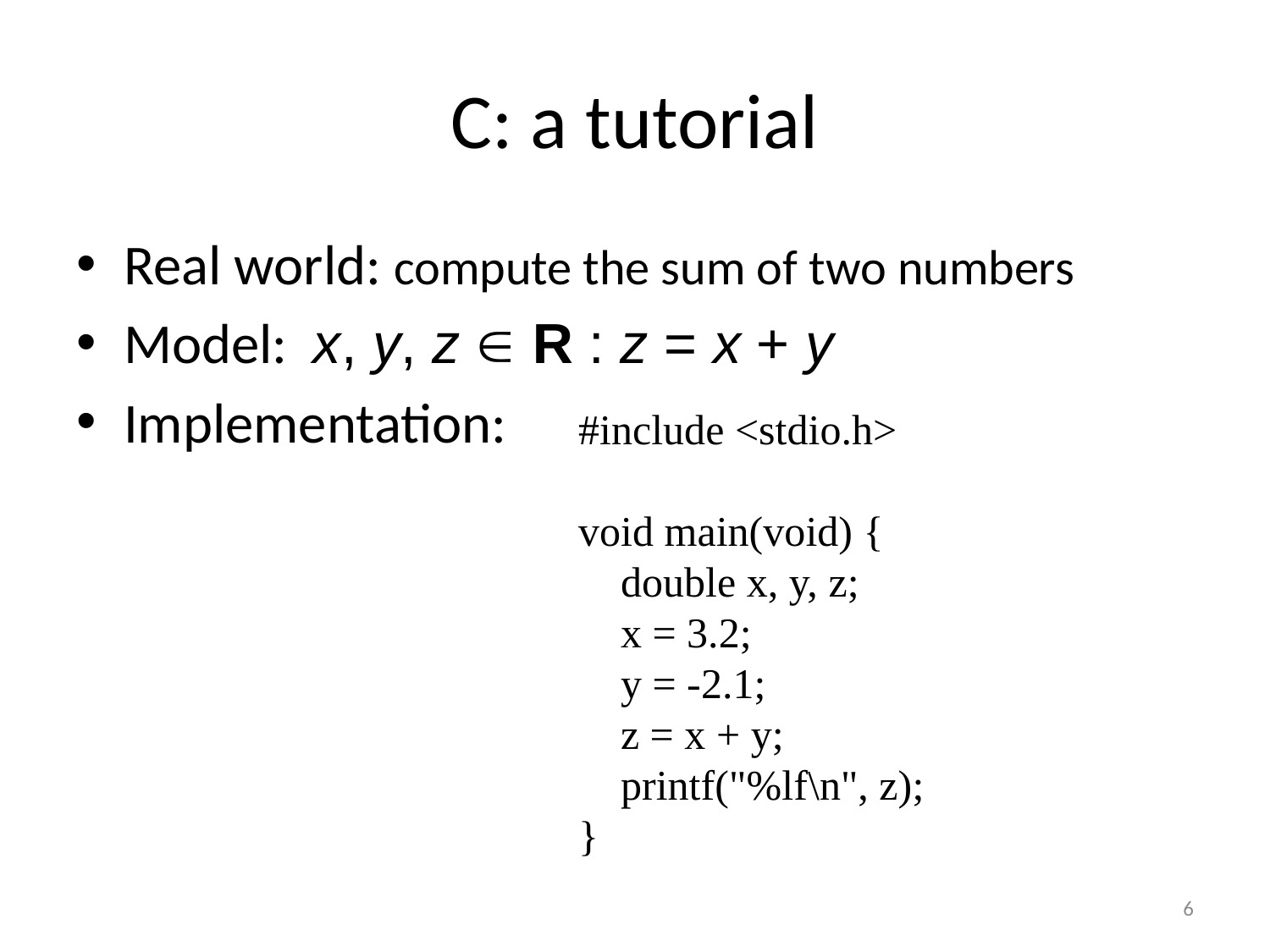

# C: a tutorial
Real world: compute the sum of two numbers
Model:  x, y, z ∈ R : z = x + y
Implementation:
#include <stdio.h>

void main(void) {
    double x, y, z;
    x = 3.2;
    y = -2.1;
    z = x + y;
    printf("%lf\n", z);
}
6